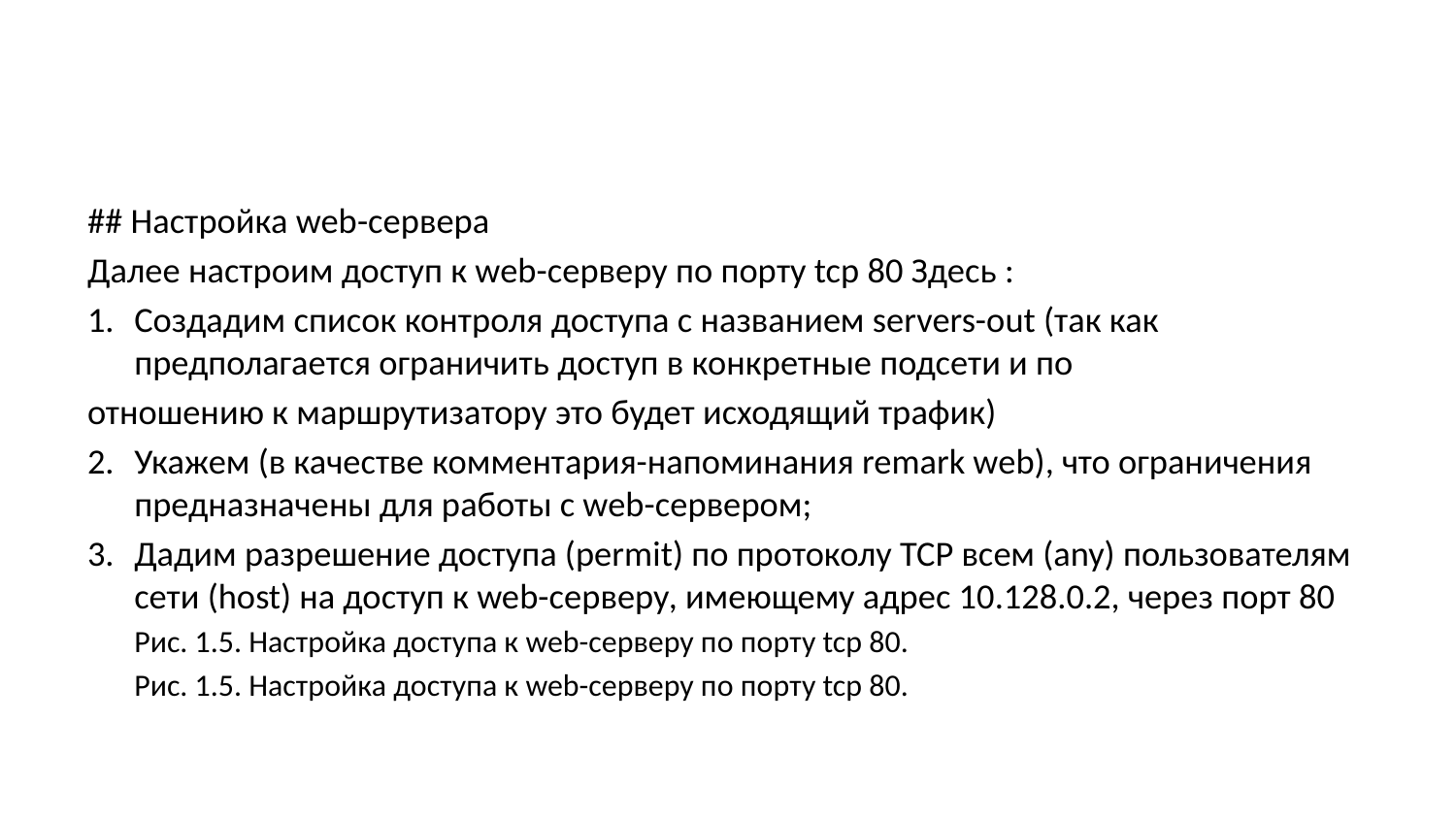

## Настройка web-сервера
Далее настроим доступ к web-серверу по порту tcp 80 Здесь :
Создадим список контроля доступа с названием servers-out (так как предполагается ограничить доступ в конкретные подсети и по
отношению к маршрутизатору это будет исходящий трафик)
Укажем (в качестве комментария-напоминания remark web), что ограничения предназначены для работы с web-сервером;
Дадим разрешение доступа (permit) по протоколу TCP всем (any) пользователям сети (host) на доступ к web-серверу, имеющему адрес 10.128.0.2, через порт 80
Рис. 1.5. Настройка доступа к web-серверу по порту tcp 80.
Рис. 1.5. Настройка доступа к web-серверу по порту tcp 80.